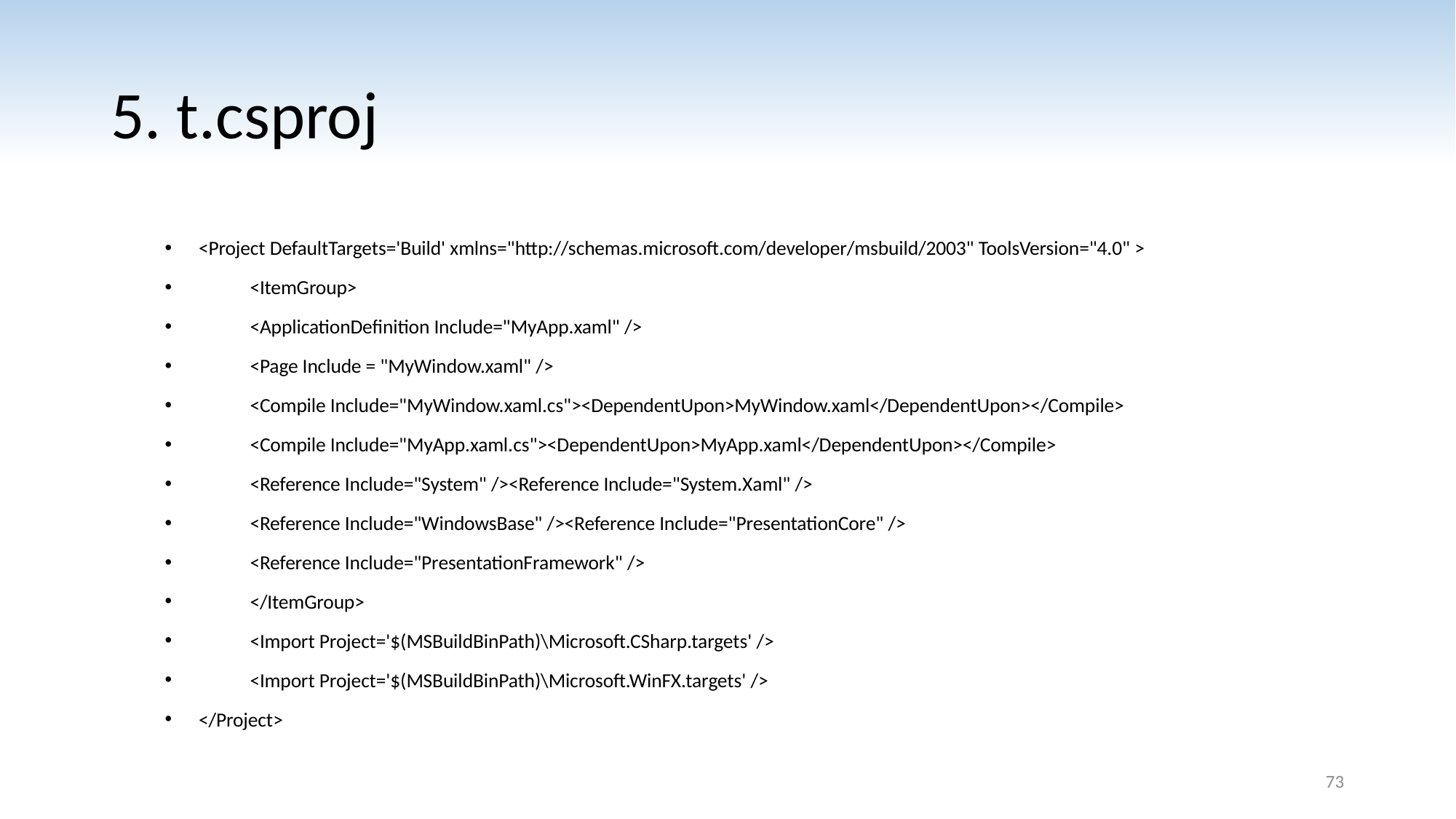

# 5. t.csproj
<Project DefaultTargets='Build' xmlns="http://schemas.microsoft.com/developer/msbuild/2003" ToolsVersion="4.0" >
	<ItemGroup>
		<ApplicationDefinition Include="MyApp.xaml" />
		<Page Include = "MyWindow.xaml" />
		<Compile Include="MyWindow.xaml.cs"><DependentUpon>MyWindow.xaml</DependentUpon></Compile>
		<Compile Include="MyApp.xaml.cs"><DependentUpon>MyApp.xaml</DependentUpon></Compile>
		<Reference Include="System" /><Reference Include="System.Xaml" />
		<Reference Include="WindowsBase" /><Reference Include="PresentationCore" />
		<Reference Include="PresentationFramework" />
	</ItemGroup>
	<Import Project='$(MSBuildBinPath)\Microsoft.CSharp.targets' />
	<Import Project='$(MSBuildBinPath)\Microsoft.WinFX.targets' />
</Project>
73